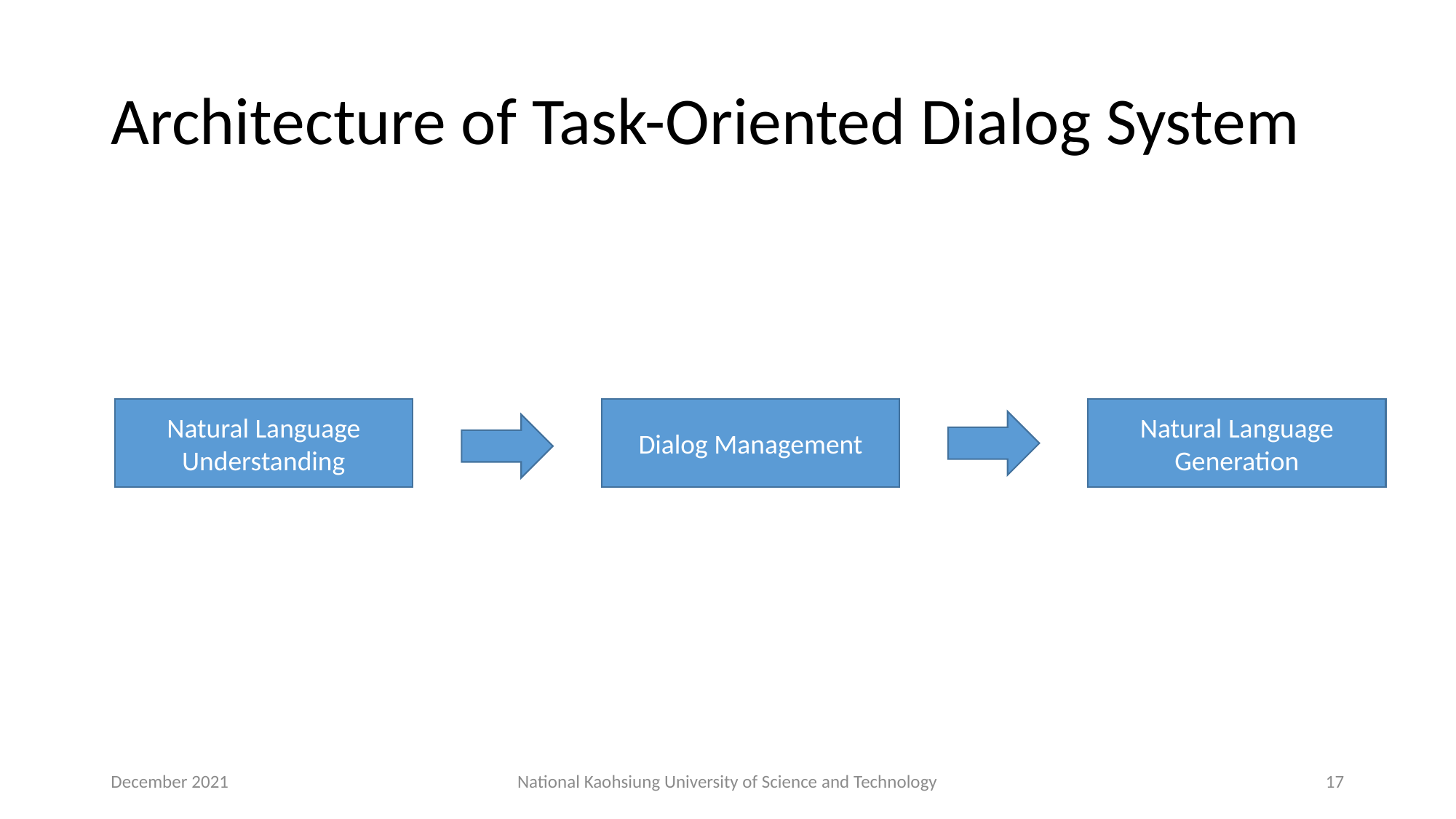

# Architecture of Task-Oriented Dialog System

Natural Language Understanding
Natural Language Generation
Dialog Management

December 2021
National Kaohsiung University of Science and Technology
17